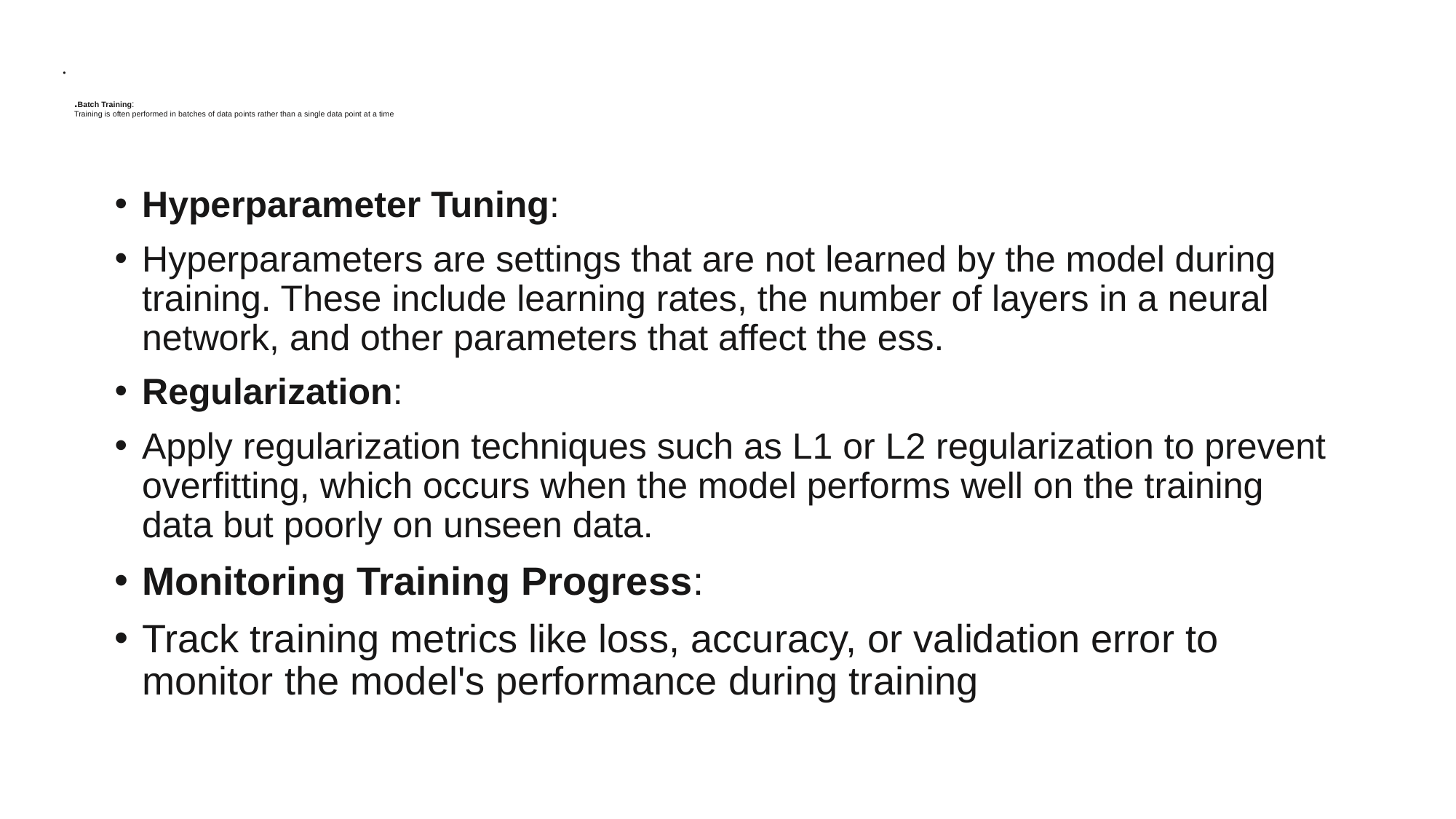

# .Batch Training: Training is often performed in batches of data points rather than a single data point at a time
Hyperparameter Tuning:
Hyperparameters are settings that are not learned by the model during training. These include learning rates, the number of layers in a neural network, and other parameters that affect the ess.
Regularization:
Apply regularization techniques such as L1 or L2 regularization to prevent overfitting, which occurs when the model performs well on the training data but poorly on unseen data.
Monitoring Training Progress:
Track training metrics like loss, accuracy, or validation error to monitor the model's performance during training